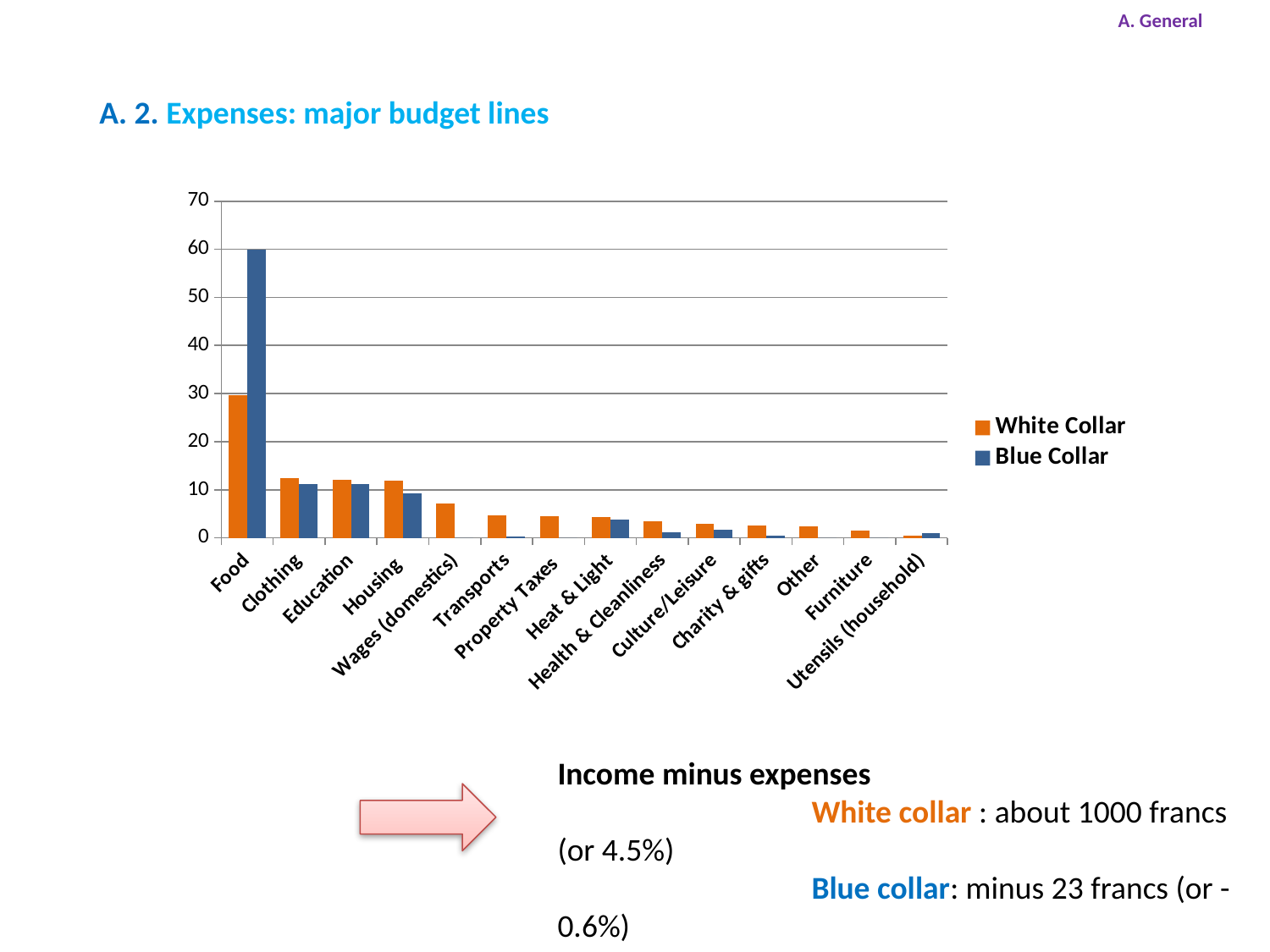

A. General
A. 2. Expenses: major budget lines

### Chart

| Category | White Collar | Blue Collar |
|---|---|---|
| Food | 29.74855072463768 | 60.0 |
| Clothing | 12.43961352657005 | 11.2 |
| Education | 12.077294685990339 | 11.1 |
| Housing  | 11.9565217391304 | 9.200000000000001 |
| Wages (domestics) | 7.222222222222222 | 0.0 |
| Transports | 4.661835748792269 | 0.3000000000000001 |
| Property Taxes  | 4.427053140096619 | 0.0 |
| Heat & Light | 4.289855072463769 | 3.871423413546559 |
| Health & Cleanliness | 3.4782608695652173 | 1.2 |
| Culture/Leisure | 2.9516908212560384 | 1.7000000000000002 |
| Charity & gifts | 2.5120772946859904 | 0.375138801356502 |
| Other | 2.402657004830918 | 0.0 |
| Furniture | 1.4492753623188406 | 0.0 |
| Utensils (household) | 0.38309178743961375 | 1.0 |
Income minus expenses
		White collar : about 1000 francs (or 4.5%)
		Blue collar: minus 23 francs (or - 0.6%)